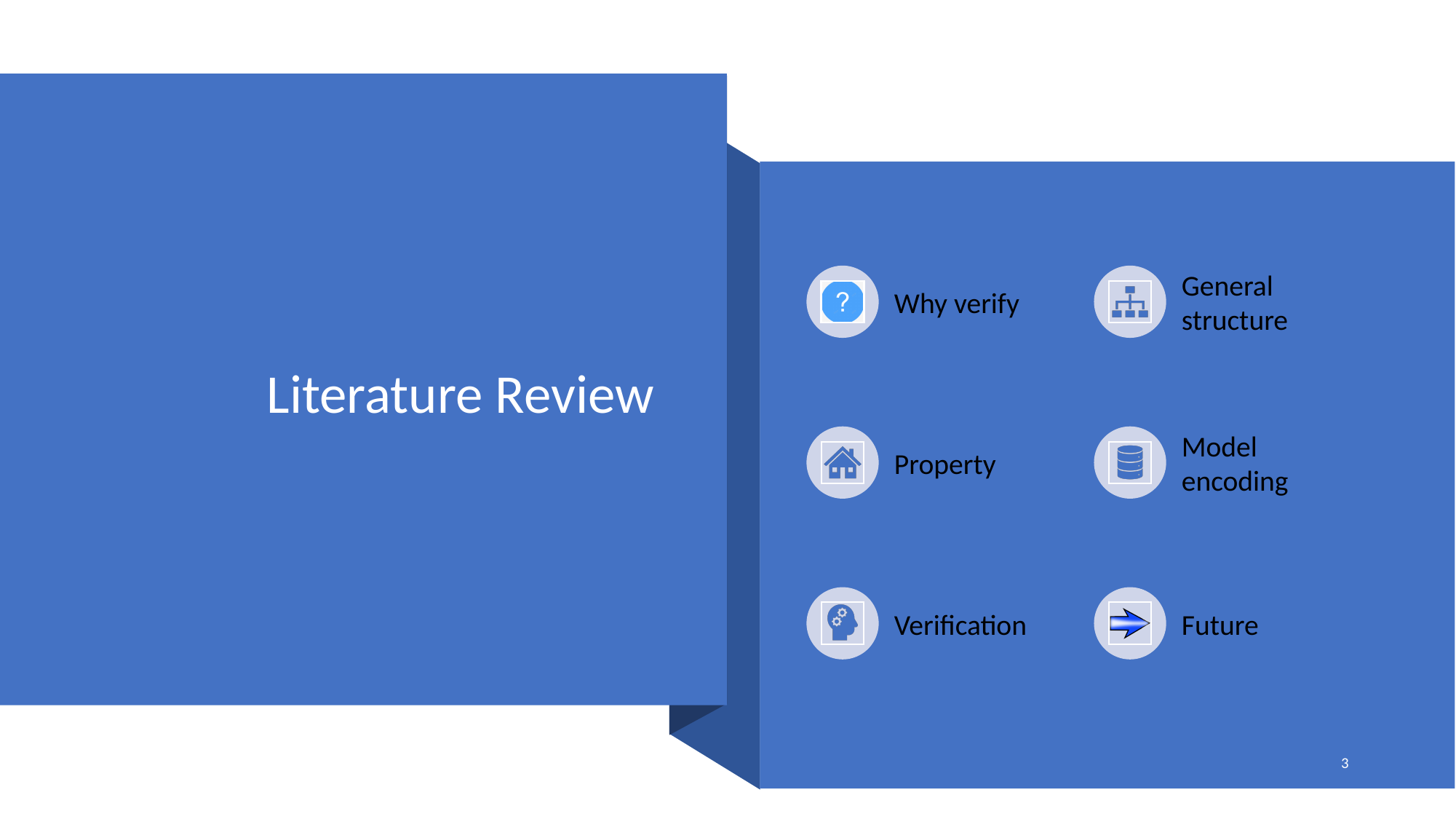

# Literature Review

Why verify
General structure
Property
Model encoding
Verification
Future
3